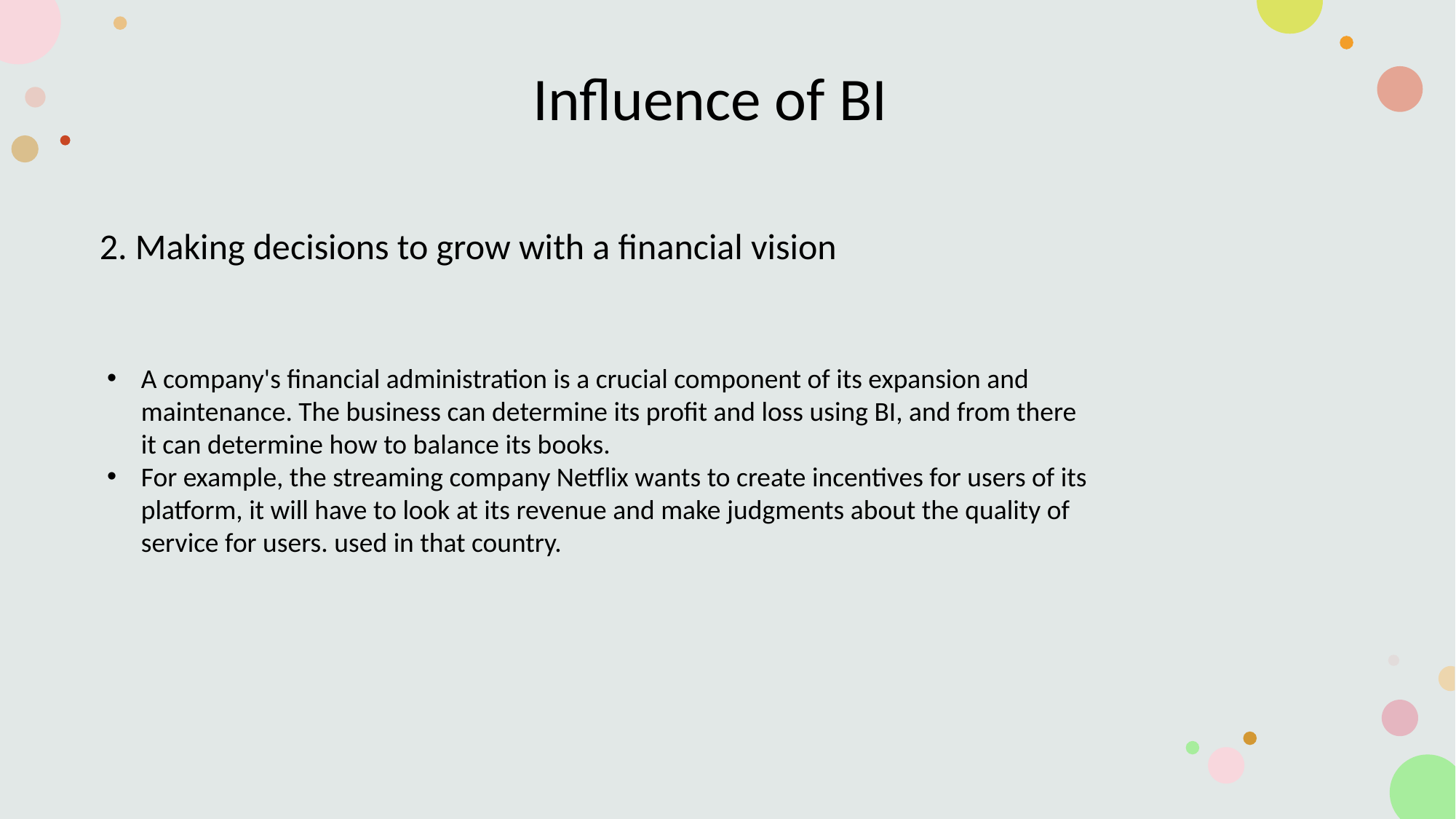

Influence of BI
2. Making decisions to grow with a financial vision
A company's financial administration is a crucial component of its expansion and maintenance. The business can determine its profit and loss using BI, and from there it can determine how to balance its books.
For example, the streaming company Netflix wants to create incentives for users of its platform, it will have to look at its revenue and make judgments about the quality of service for users. used in that country.